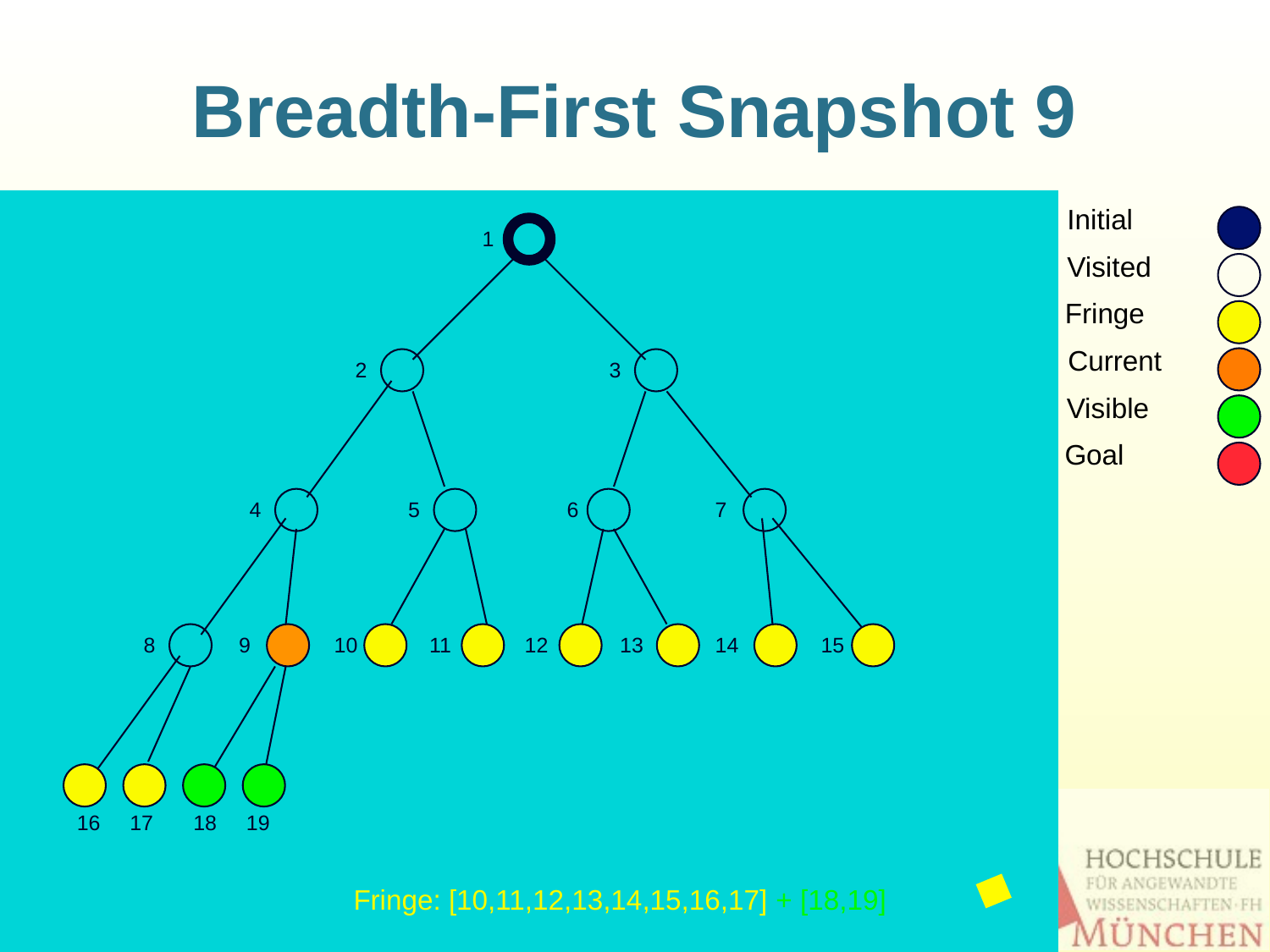

# Breadth-First Snapshot 9

Initial

1

Visited

Fringe

Current

2
3

Visible

Goal

4
5
6
7

8
9
10
11
12
13
14
15

16
17
18
19
Fringe: [10,11,12,13,14,15,16,17] + [18,19]
84